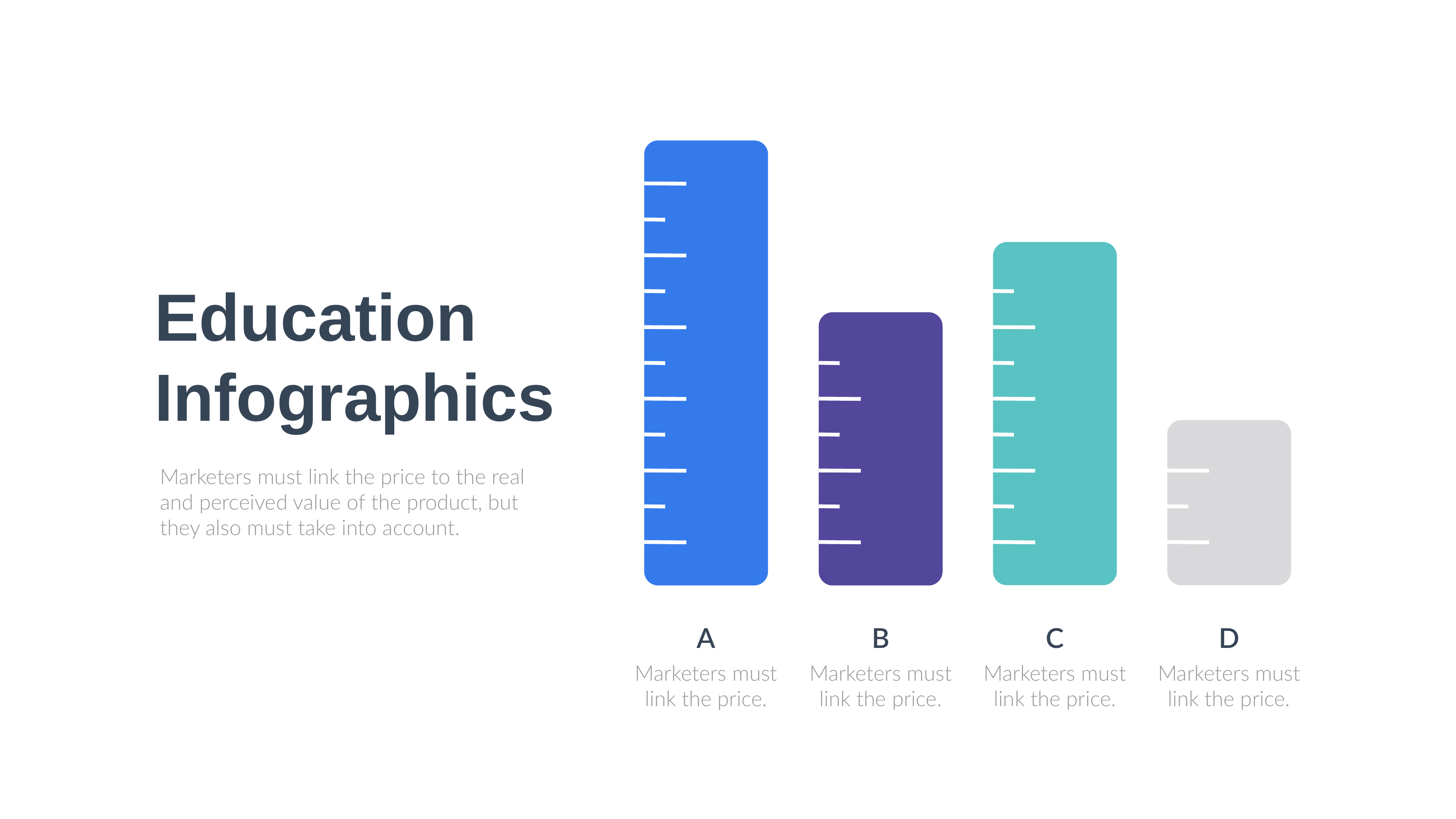

Education Infographics
Marketers must link the price to the real and perceived value of the product, but they also must take into account.

A
B
C
D
Marketers must link the price.
Marketers must link the price.
Marketers must link the price.
Marketers must link the price.